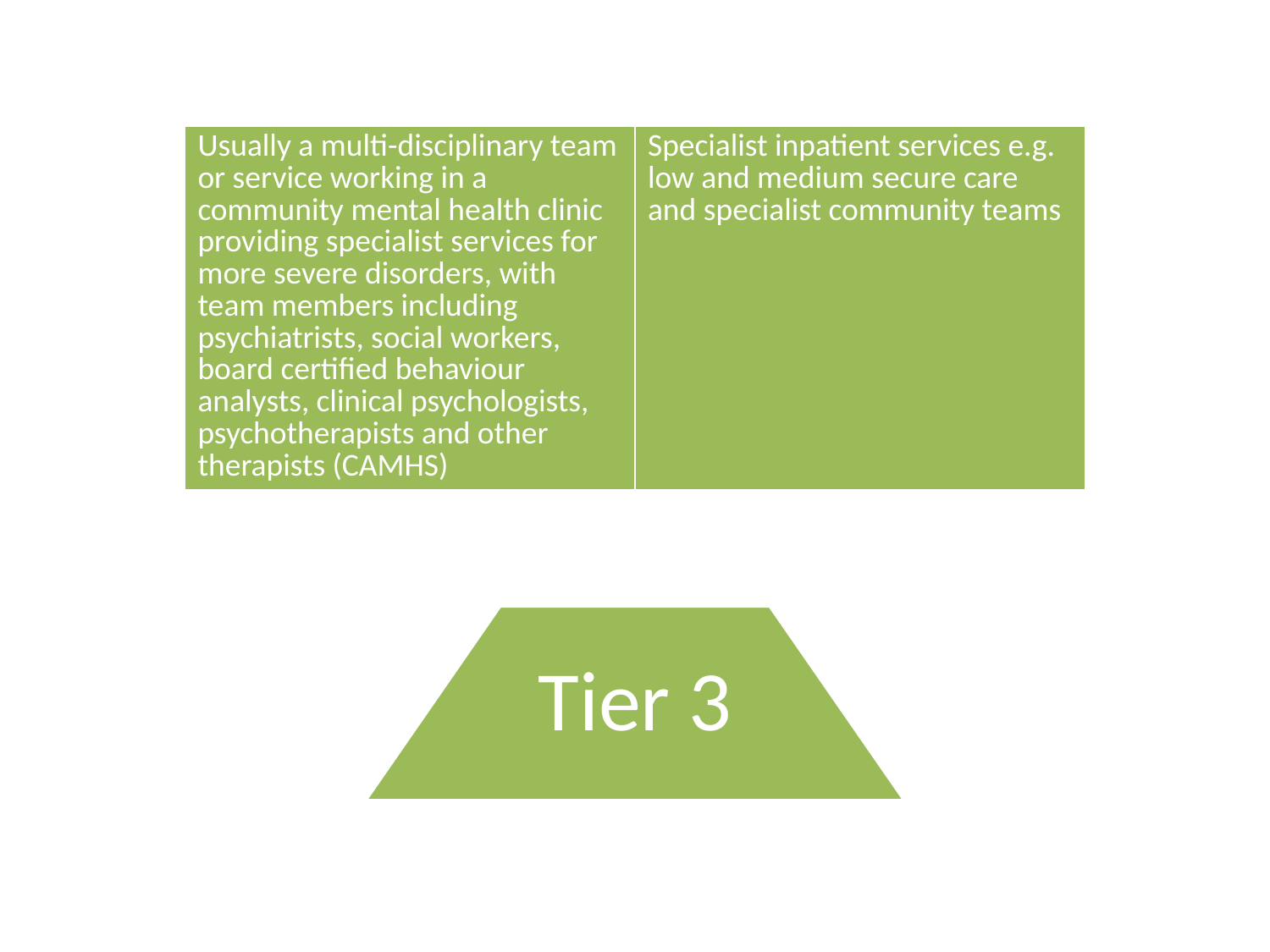

| Usually a multi-disciplinary team or service working in a community mental health clinic providing specialist services for more severe disorders, with team members including psychiatrists, social workers, board certified behaviour analysts, clinical psychologists, psychotherapists and other therapists (CAMHS) | Specialist inpatient services e.g. low and medium secure care and specialist community teams |
| --- | --- |

Tier 3